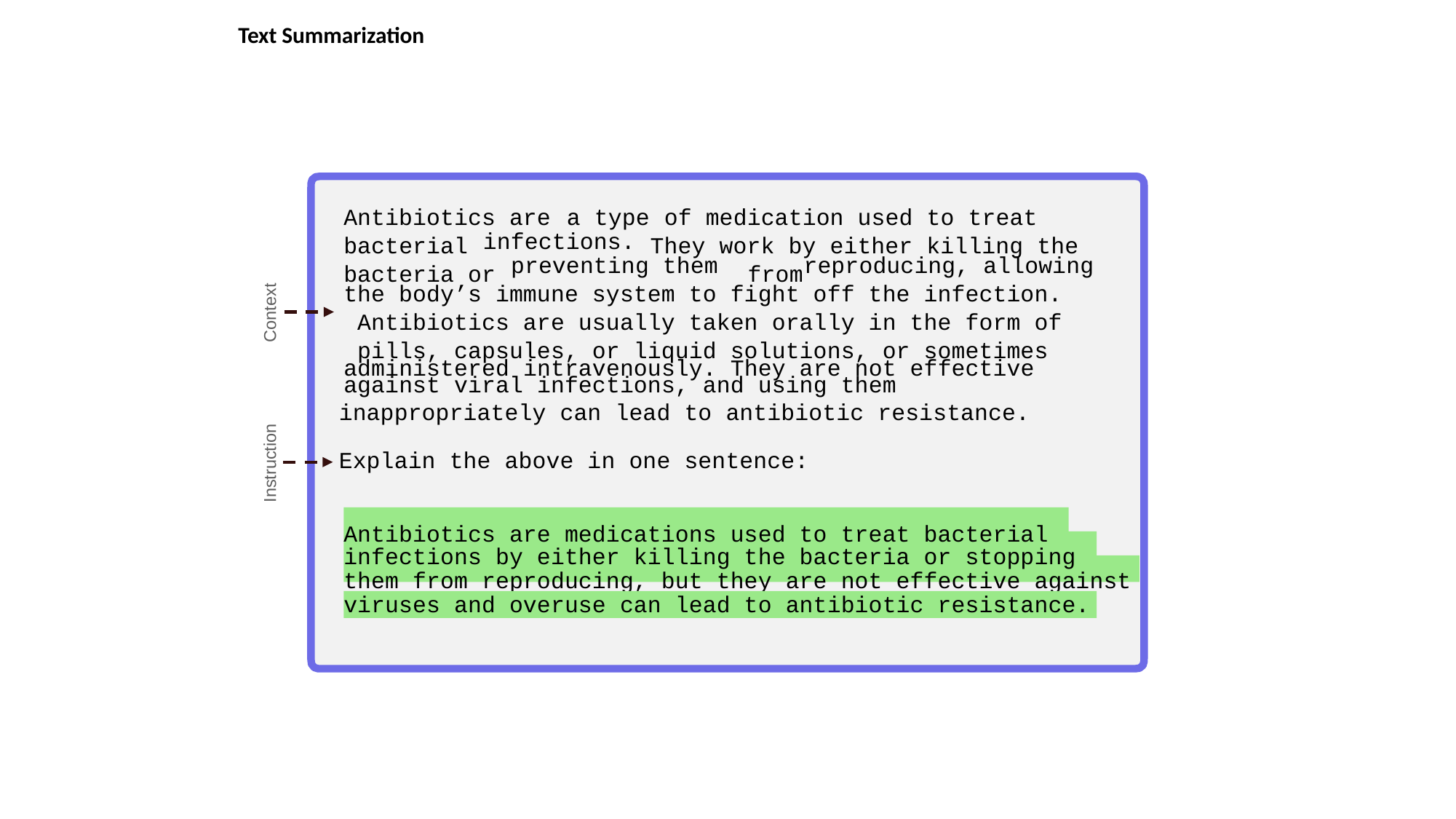

# Text Summarization

Antibiotics are
a type
of medication used to treat
bacterial  bacteria or
infections.
They work by either killing the  from
preventing them
reproducing, allowing
the body’s immune system to fight off the infection.  Antibiotics are usually taken orally in the form of  pills, capsules, or liquid solutions, or sometimes
Context

administered intravenously. They are not effective

against viral infections, and using them
inappropriately can lead to antibiotic resistance.
Explain the above in one sentence:
Instruction
Antibiotics are medications used to treat bacterial
infections by either killing the bacteria or stopping
them from reproducing, but they are not effective against
viruses and overuse can lead to antibiotic resistance.